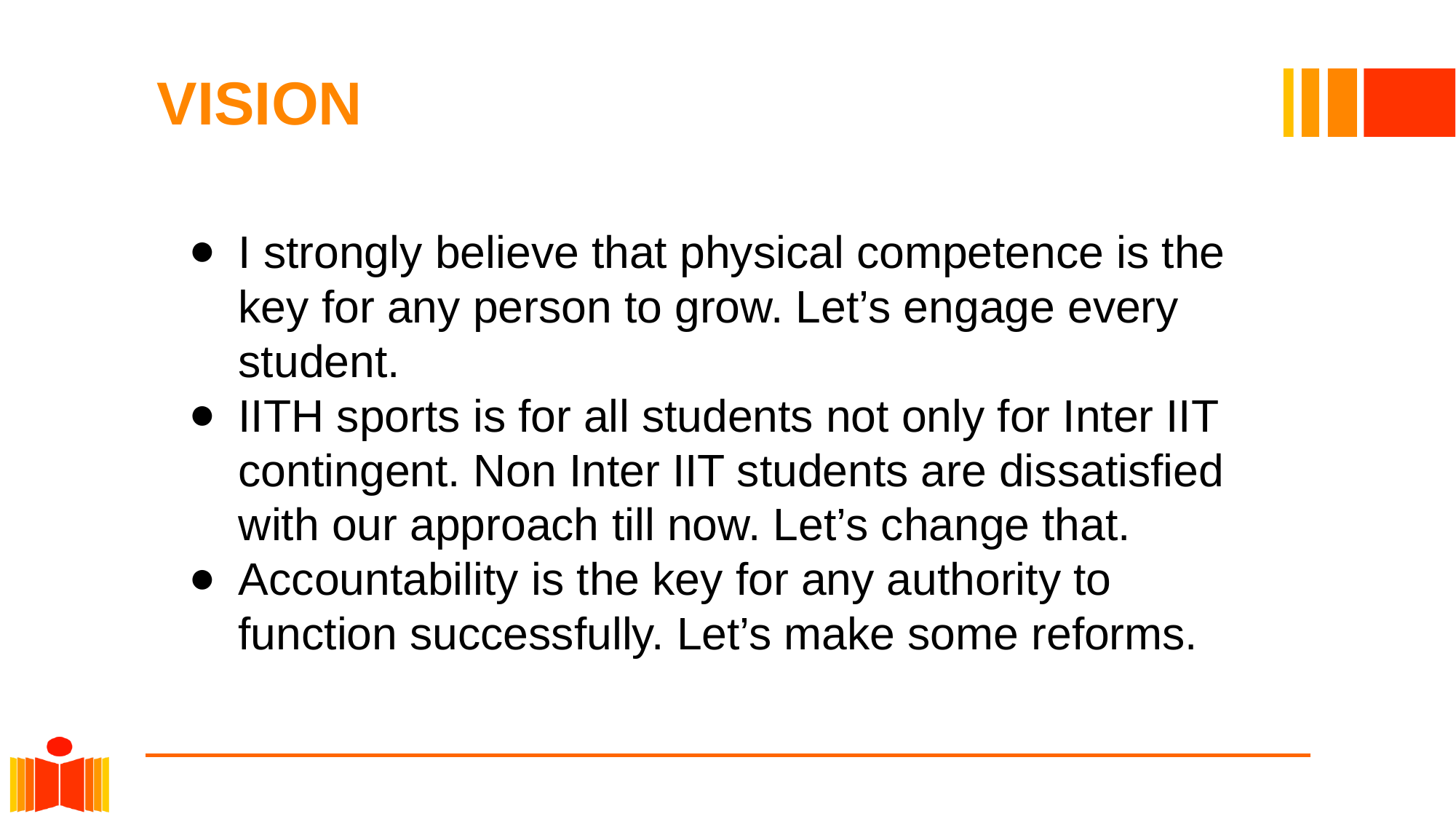

# VISION
I strongly believe that physical competence is the key for any person to grow. Let’s engage every student.
IITH sports is for all students not only for Inter IIT contingent. Non Inter IIT students are dissatisfied with our approach till now. Let’s change that.
Accountability is the key for any authority to function successfully. Let’s make some reforms.